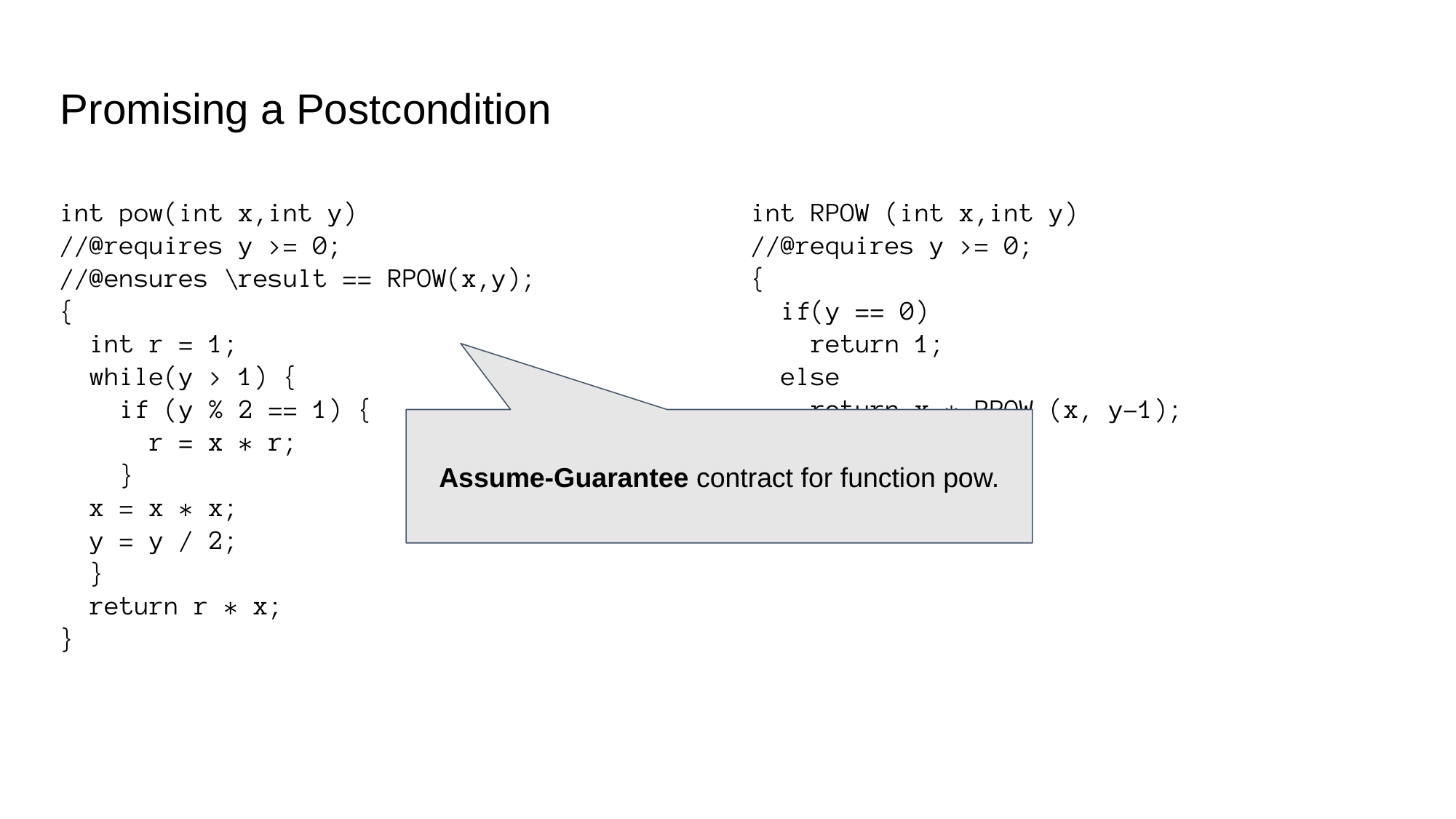

Promising a Postcondition
int pow(int x,int y)
//@requires y >= 0;
//@ensures \result == RPOW(x,y);
{
  int r = 1;
  while(y > 1) {
    if (y % 2 == 1) {
      r = x * r;
    }
  x = x * x;
  y = y / 2;
  }
  return r * x;
}
int RPOW (int x,int y)
//@requires y >= 0;
{
  if(y == 0)
    return 1;
  else
    return x * RPOW (x, y-1);
}
Assume-Guarantee contract for function pow.